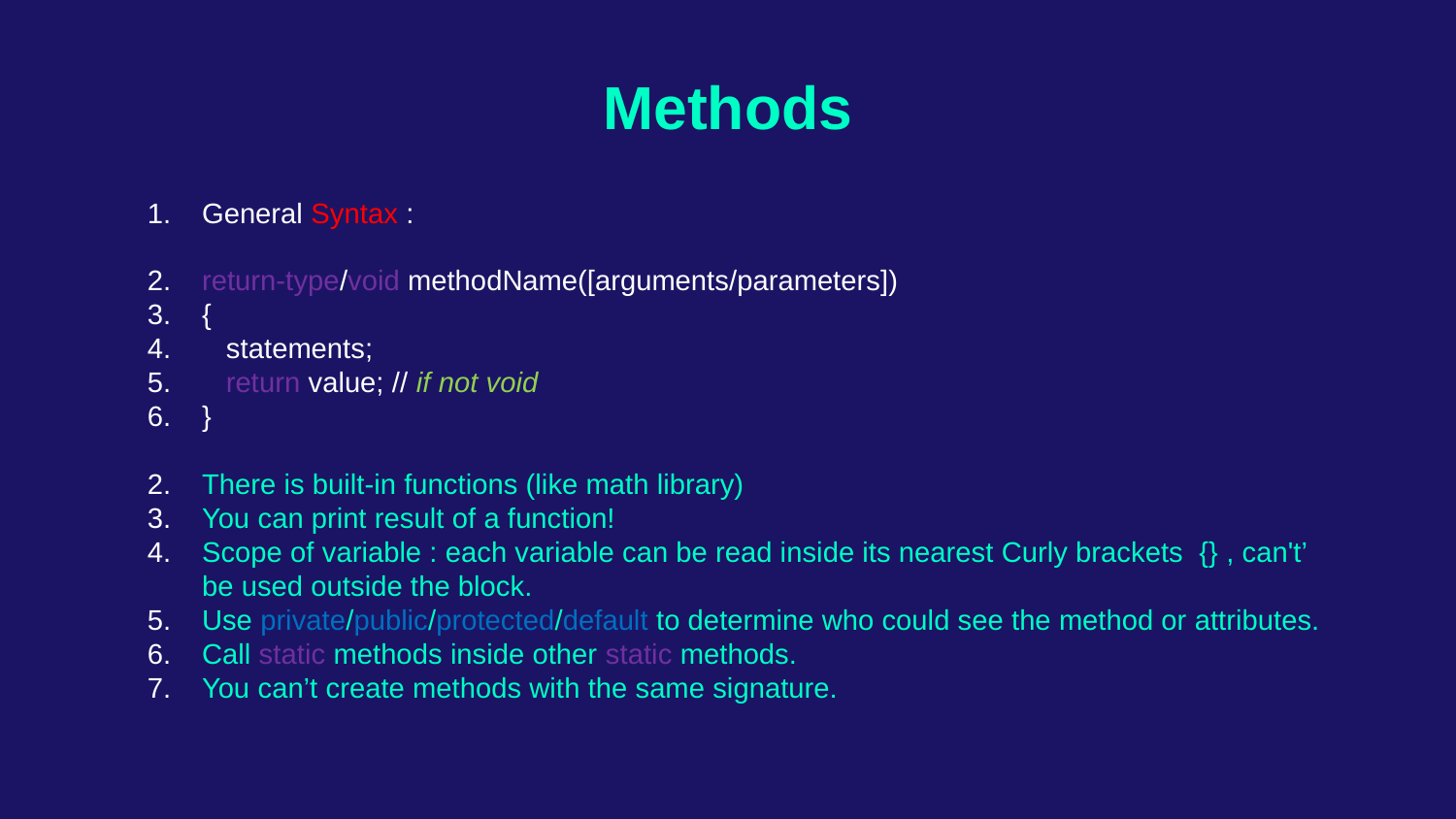

# Methods
General Syntax :

return-type/void methodName([arguments/parameters])
{
   statements;
   return value; // if not void
}

There is built-in functions (like math library)
You can print result of a function!
Scope of variable : each variable can be read inside its nearest Curly brackets  {} , can't’ be used outside the block.
Use private/public/protected/default to determine who could see the method or attributes.
Call static methods inside other static methods.
You can’t create methods with the same signature.